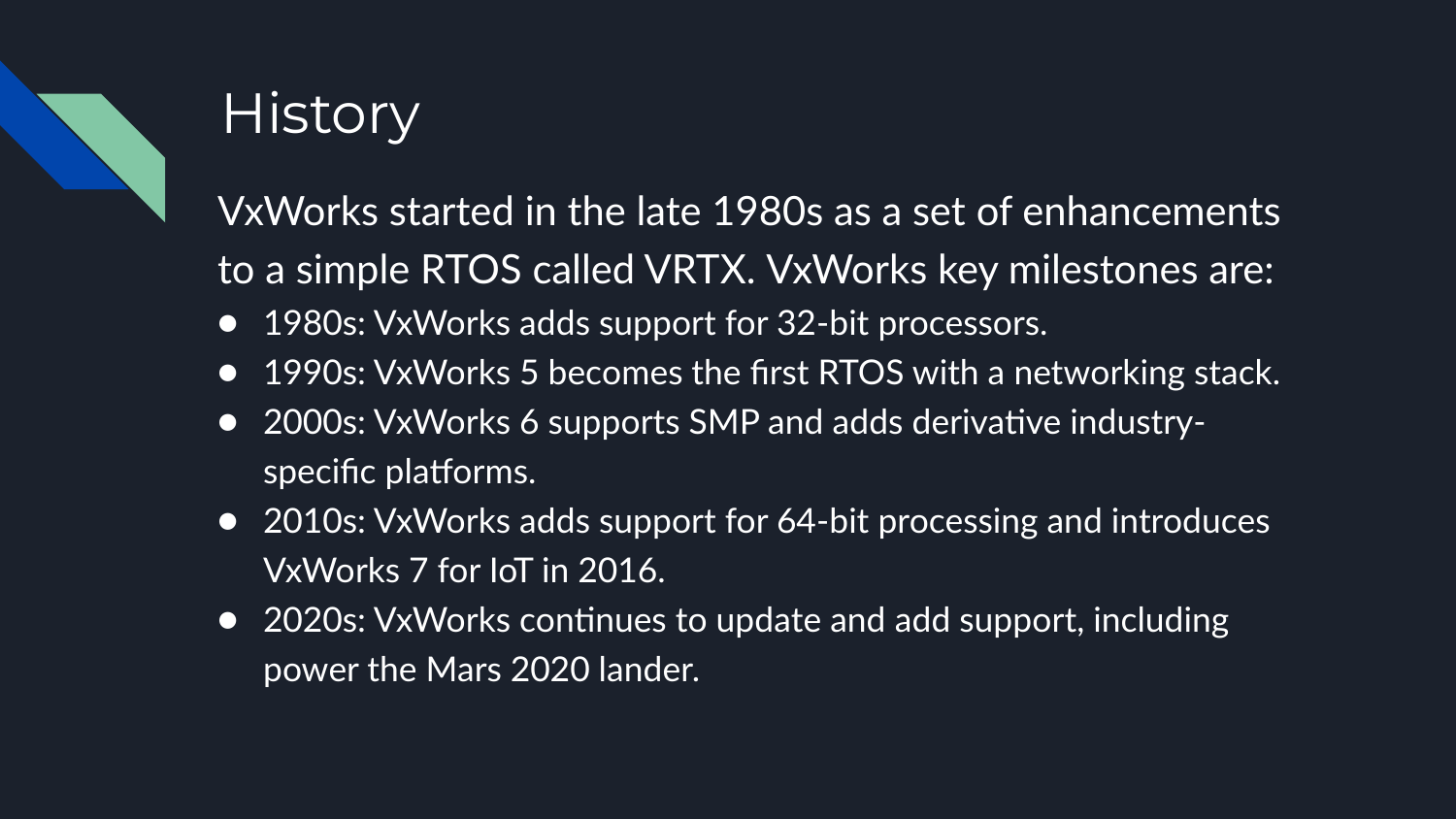

# History
VxWorks started in the late 1980s as a set of enhancements to a simple RTOS called VRTX. VxWorks key milestones are:
1980s: VxWorks adds support for 32-bit processors.
1990s: VxWorks 5 becomes the first RTOS with a networking stack.
2000s: VxWorks 6 supports SMP and adds derivative industry-specific platforms.
2010s: VxWorks adds support for 64-bit processing and introduces VxWorks 7 for IoT in 2016.
2020s: VxWorks continues to update and add support, including power the Mars 2020 lander.